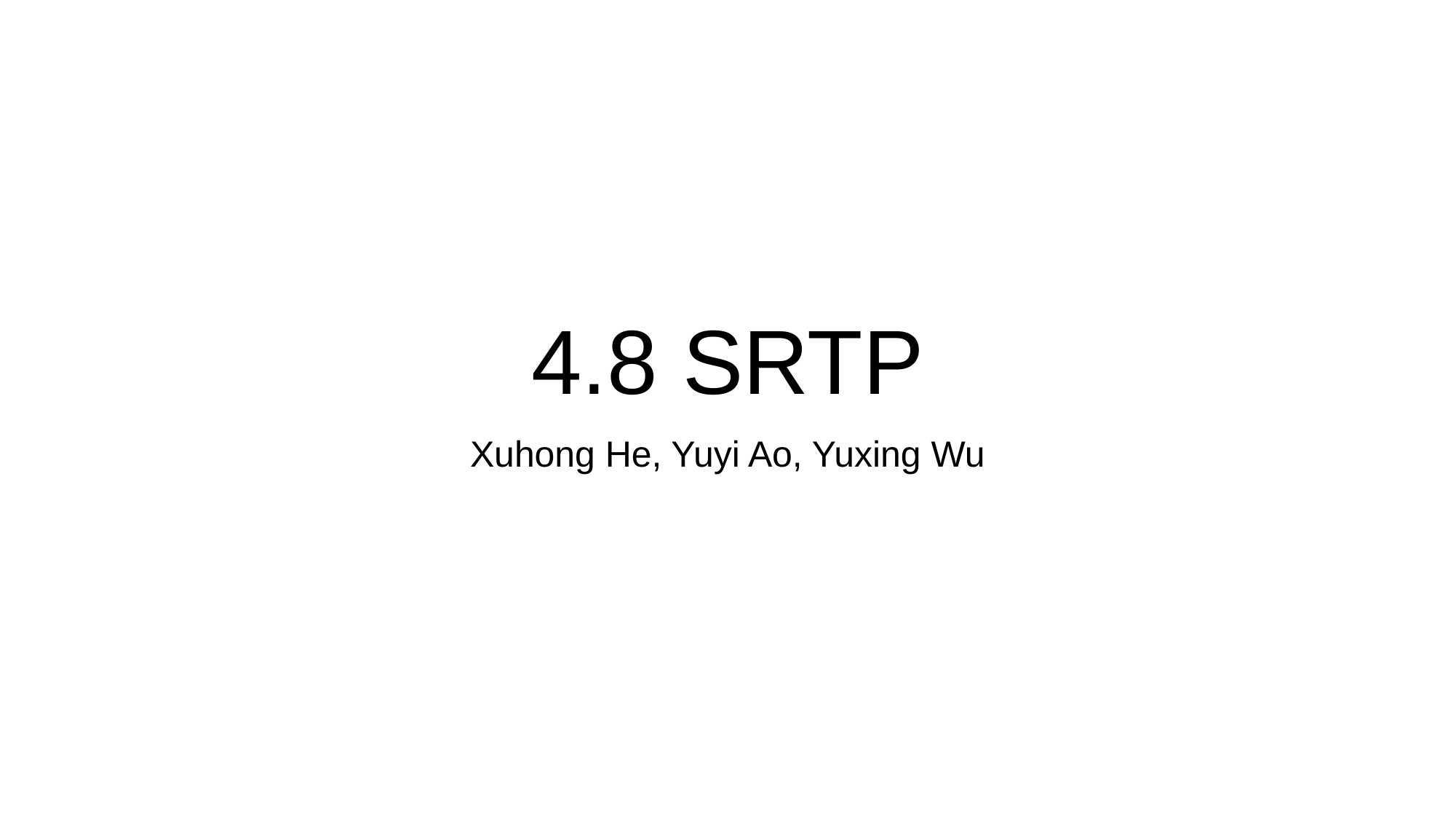

# 4.8 SRTP
Xuhong He, Yuyi Ao, Yuxing Wu